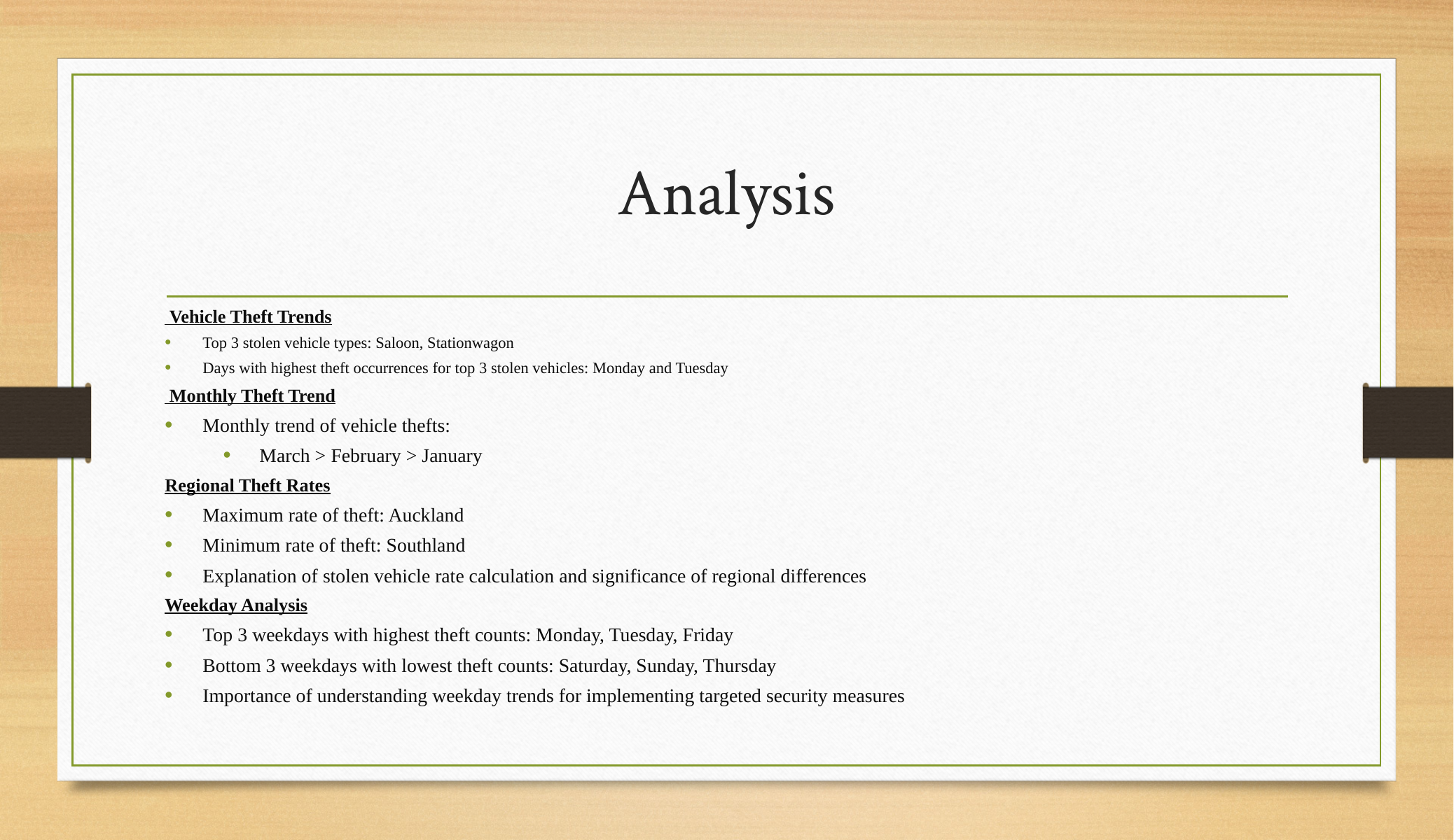

# Analysis
 Vehicle Theft Trends
Top 3 stolen vehicle types: Saloon, Stationwagon
Days with highest theft occurrences for top 3 stolen vehicles: Monday and Tuesday
 Monthly Theft Trend
Monthly trend of vehicle thefts:
March > February > January
Regional Theft Rates
Maximum rate of theft: Auckland
Minimum rate of theft: Southland
Explanation of stolen vehicle rate calculation and significance of regional differences
Weekday Analysis
Top 3 weekdays with highest theft counts: Monday, Tuesday, Friday
Bottom 3 weekdays with lowest theft counts: Saturday, Sunday, Thursday
Importance of understanding weekday trends for implementing targeted security measures